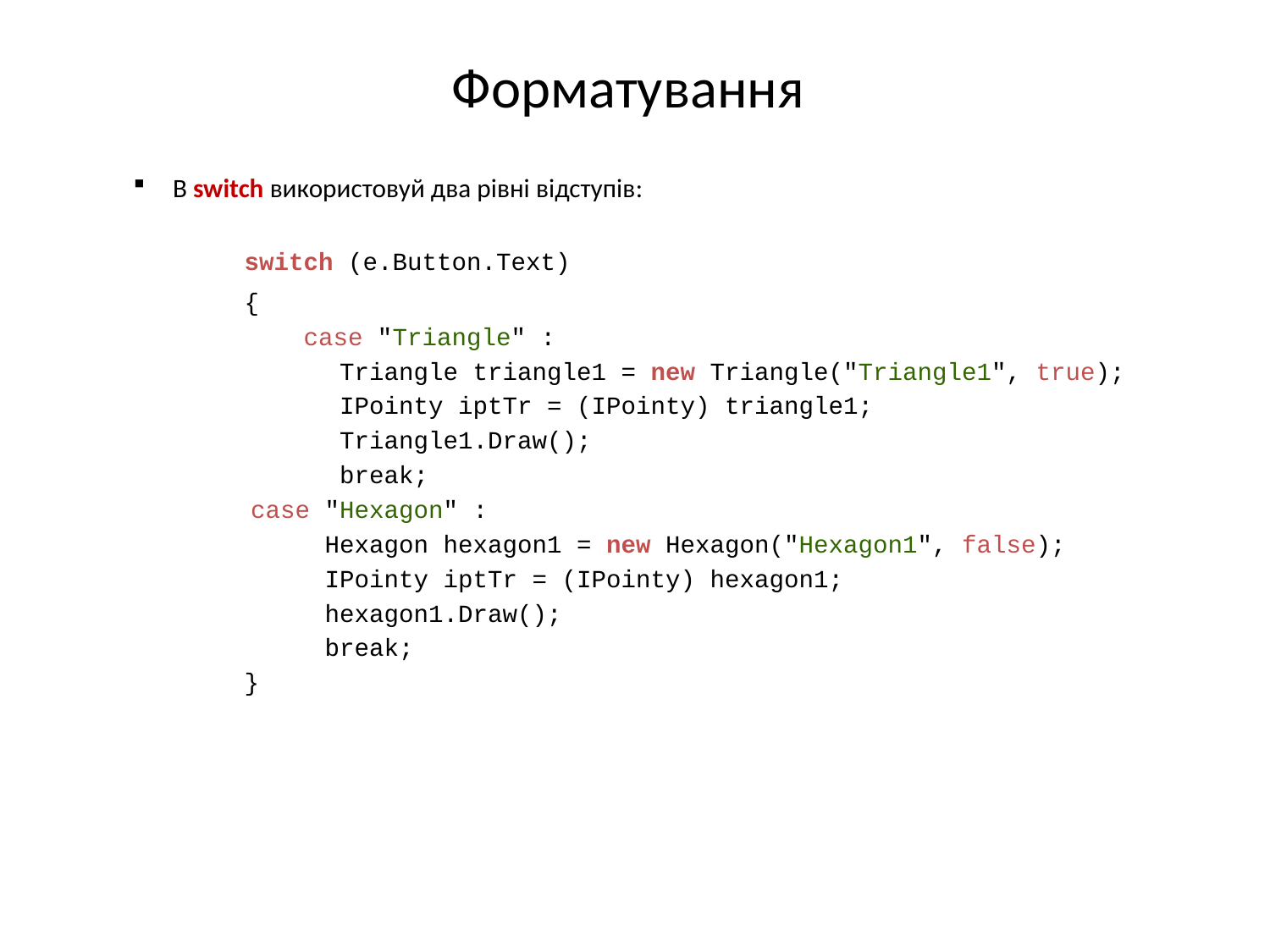

# Форматування
В switch використовуй два рівні відступів:
  	switch (e.Button.Text)
  		{
 	    	    case "Triangle" :
 	               Triangle triangle1 = new Triangle("Triangle1", true);
 	               IPointy iptTr = (IPointy) triangle1;
 	               Triangle1.Draw();
 	               break;
 	         case "Hexagon" :
 	              Hexagon hexagon1 = new Hexagon("Hexagon1", false);
 	              IPointy iptTr = (IPointy) hexagon1;
 	              hexagon1.Draw();
 	              break;
 		}